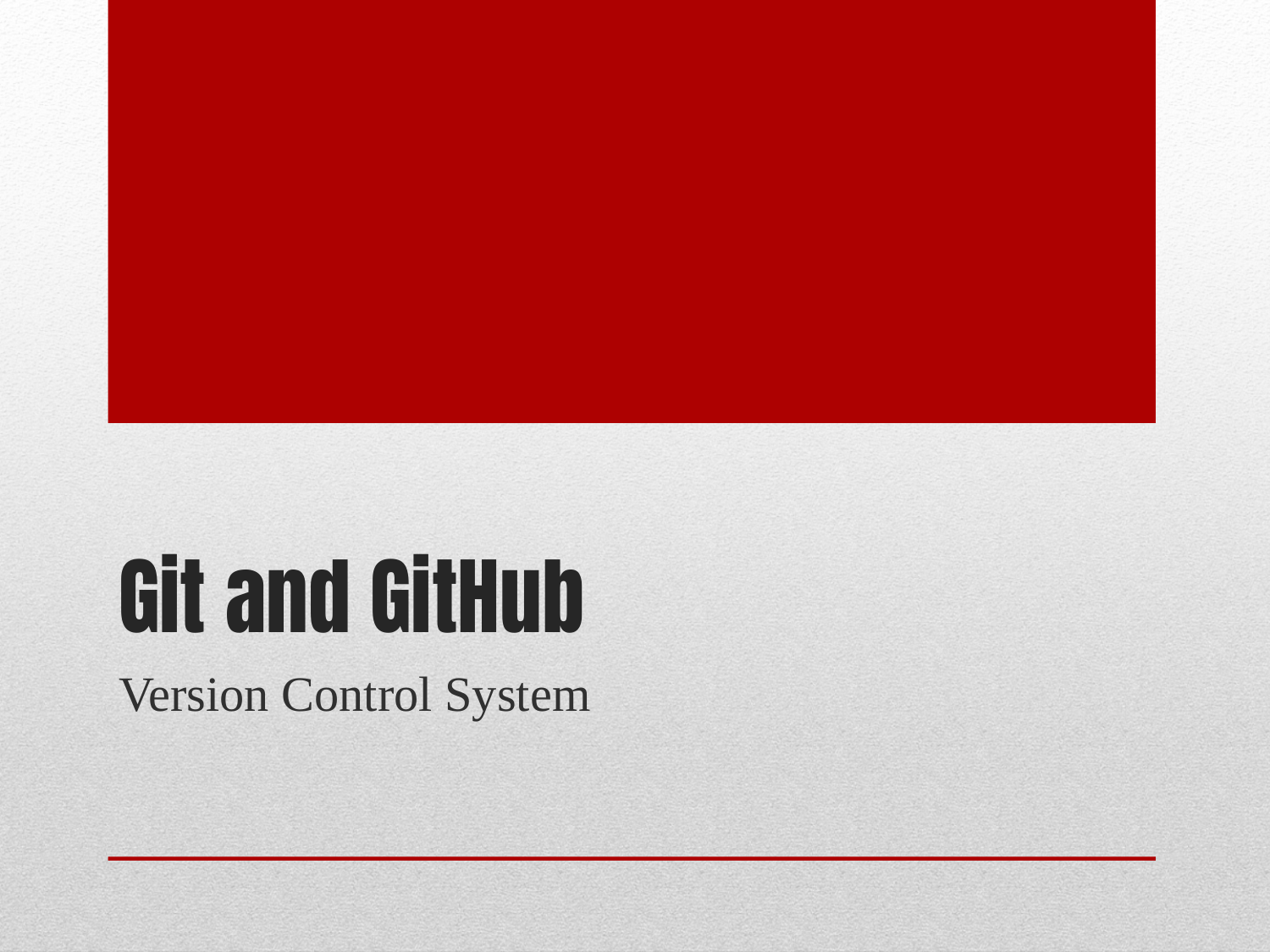

# Git and GitHub
Version Control System